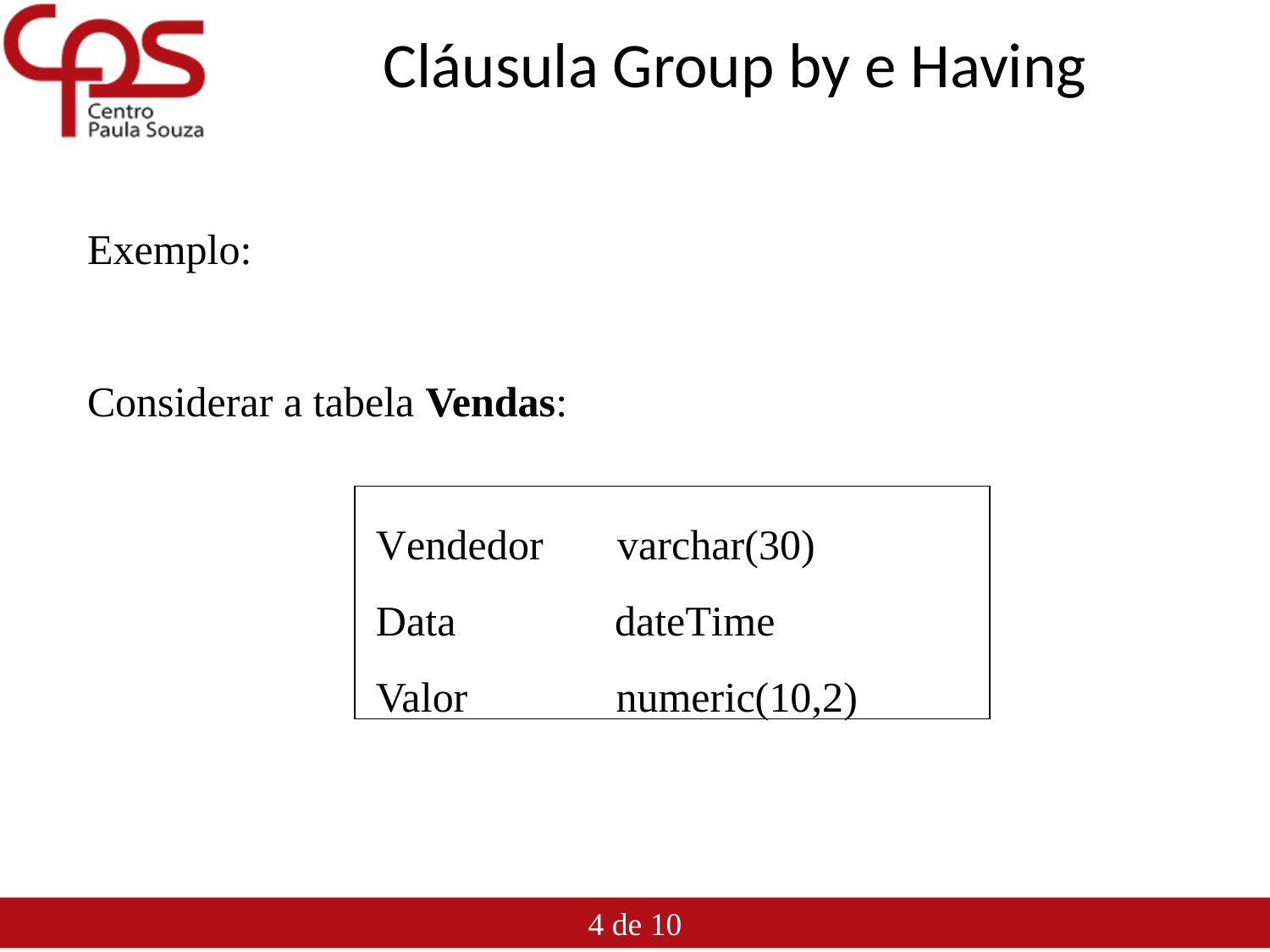

# Cláusula Group by e Having
Exemplo:

Considerar a tabela Vendas:

Vendedor       varchar(30)
Data               dateTime
Valor              numeric(10,2)